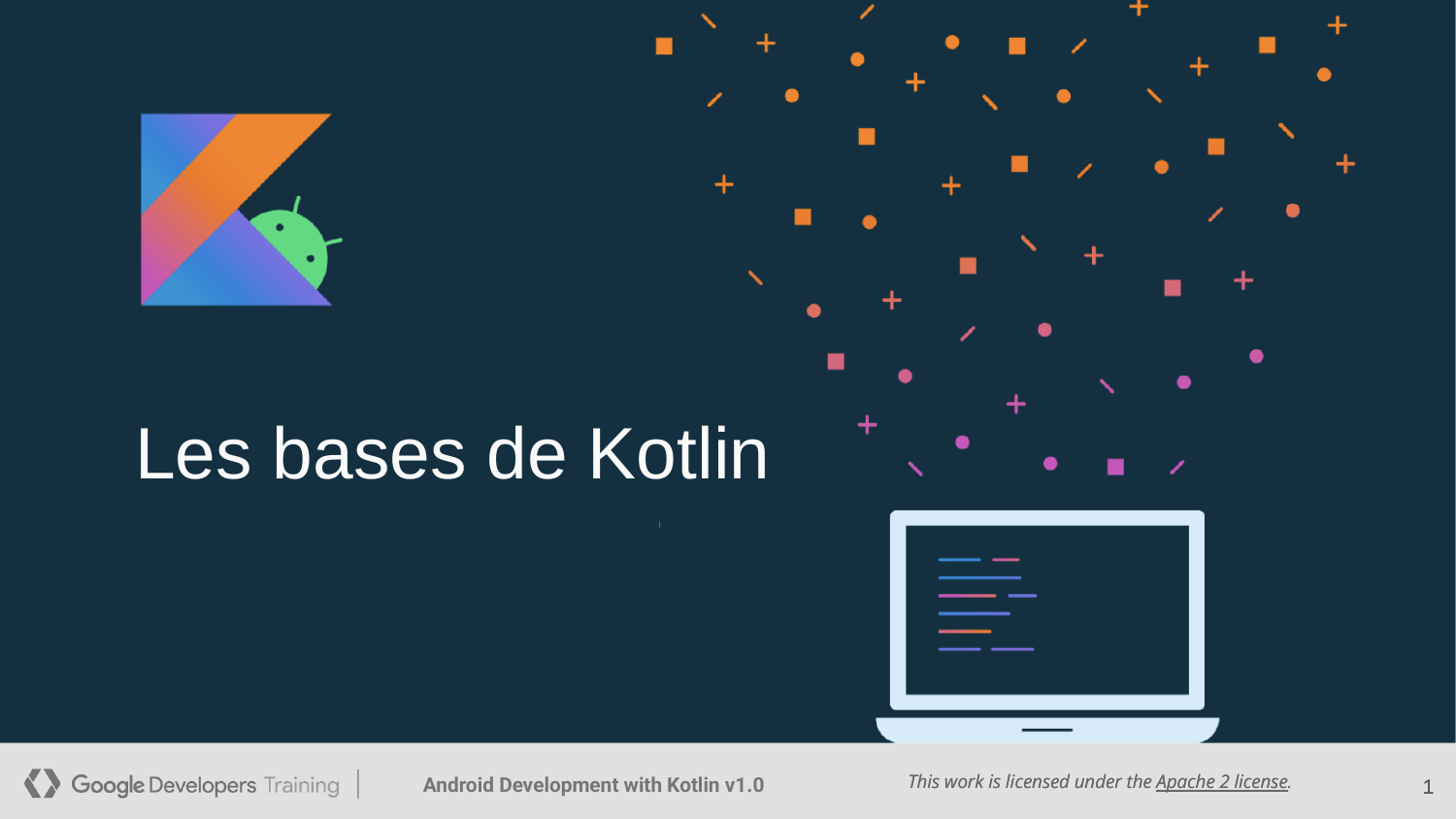

Les bases de Kotlin
1
1
1